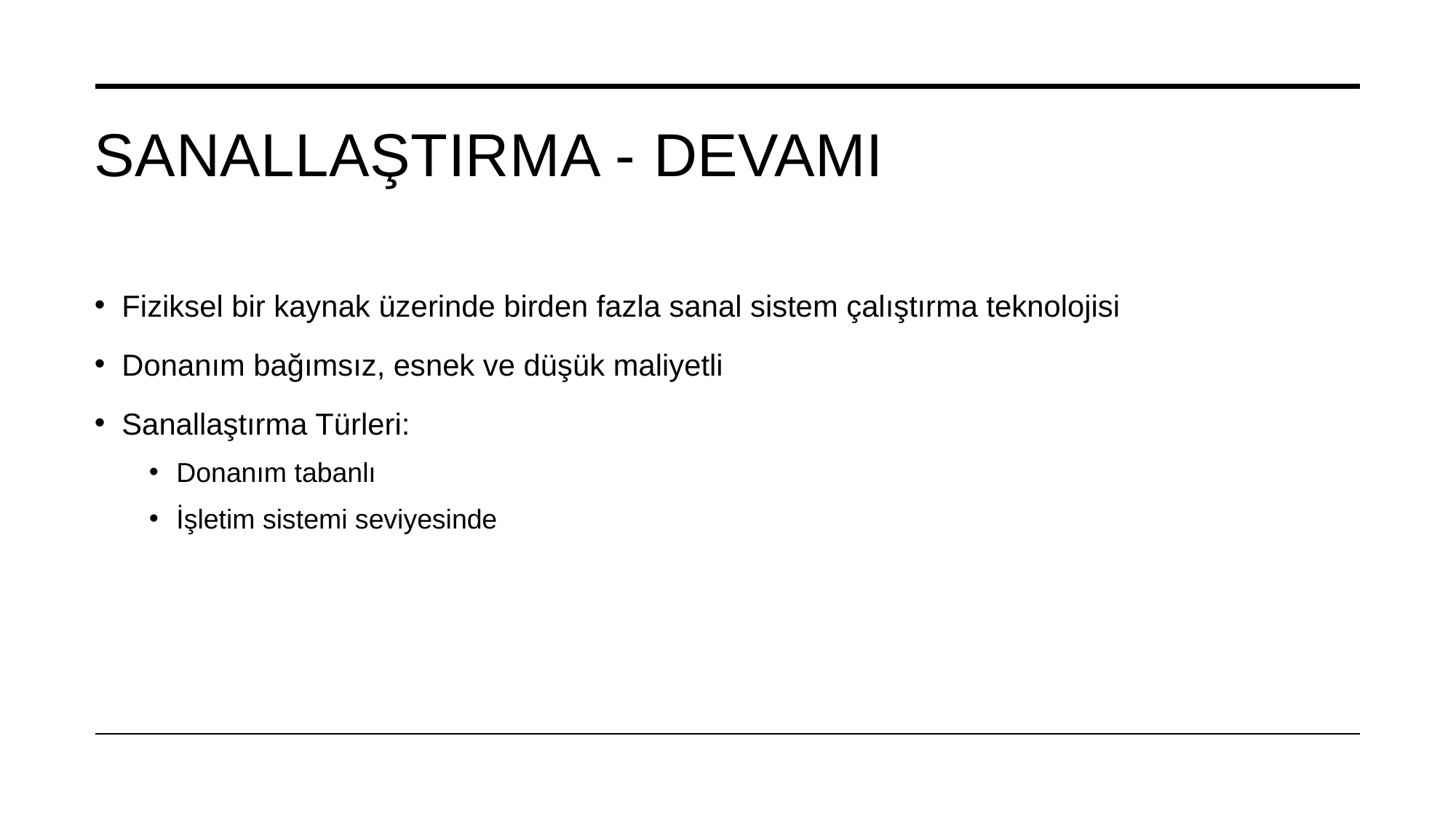

# Sanallaştırma - Devamı
Fiziksel bir kaynak üzerinde birden fazla sanal sistem çalıştırma teknolojisi
Donanım bağımsız, esnek ve düşük maliyetli
Sanallaştırma Türleri:
Donanım tabanlı
İşletim sistemi seviyesinde